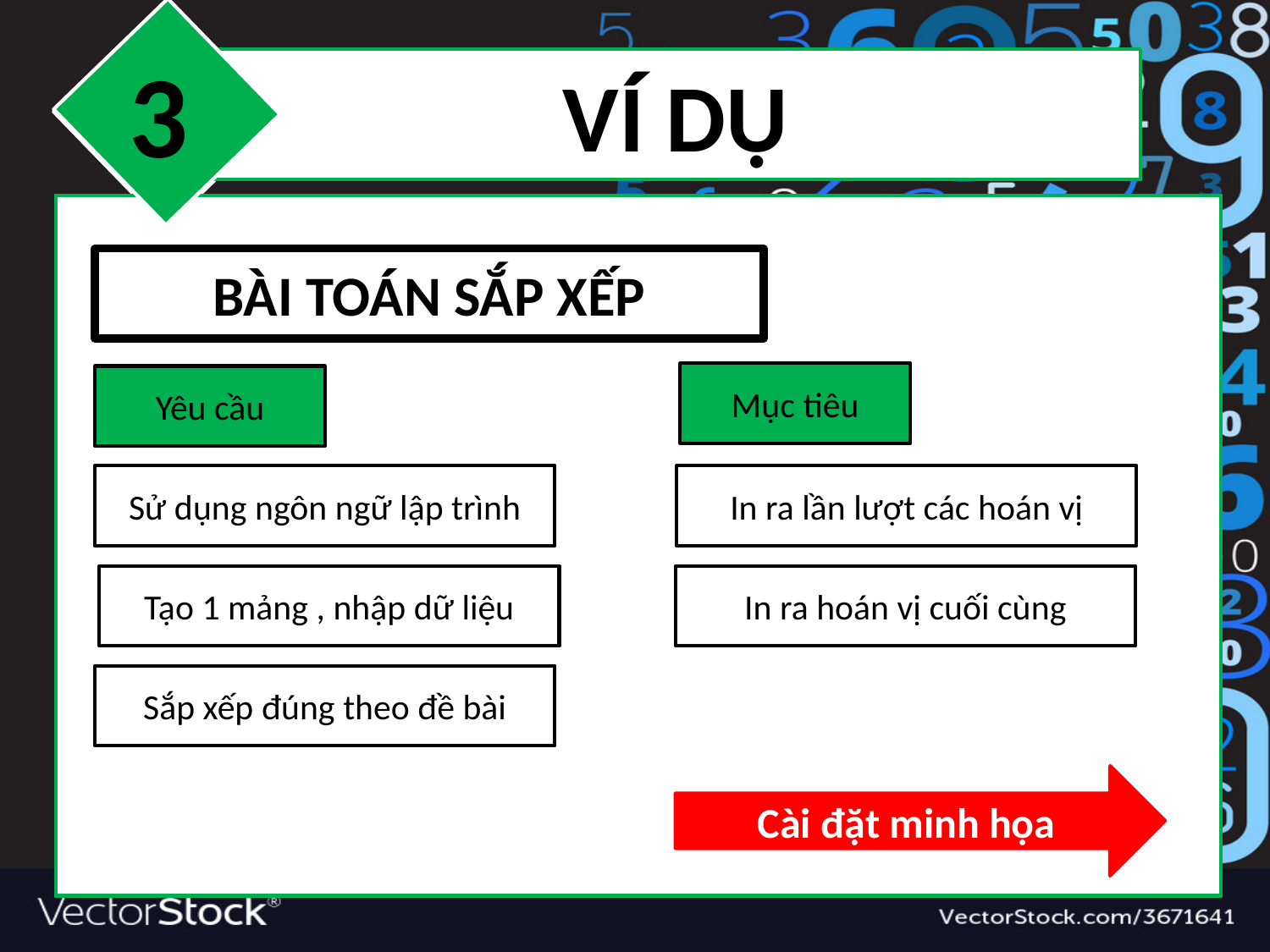

3

2
PHÂN LOẠI
VÍ DỤ

BÀI TOÁN SẮP XẾP
Mục tiêu
Yêu cầu
Sử dụng ngôn ngữ lập trình
In ra lần lượt các hoán vị
Tạo 1 mảng , nhập dữ liệu
In ra hoán vị cuối cùng
Sắp xếp đúng theo đề bài
Cài đặt minh họa